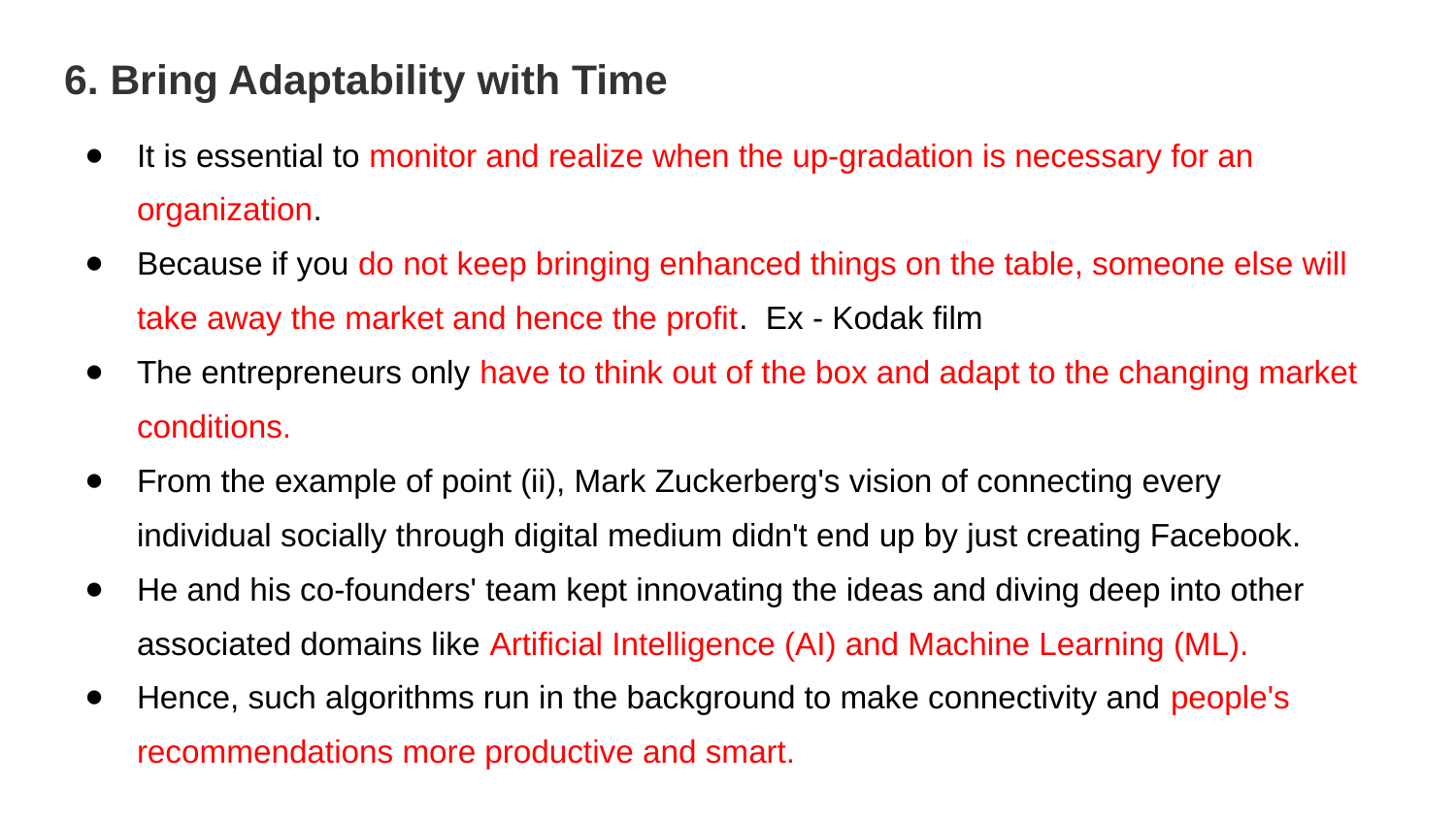

6. Bring Adaptability with Time
It is essential to monitor and realize when the up-gradation is necessary for an organization.
Because if you do not keep bringing enhanced things on the table, someone else will take away the market and hence the profit.  Ex - Kodak film
The entrepreneurs only have to think out of the box and adapt to the changing market conditions.
From the example of point (ii), Mark Zuckerberg's vision of connecting every individual socially through digital medium didn't end up by just creating Facebook.
He and his co-founders' team kept innovating the ideas and diving deep into other associated domains like Artificial Intelligence (AI) and Machine Learning (ML).
Hence, such algorithms run in the background to make connectivity and people's recommendations more productive and smart.